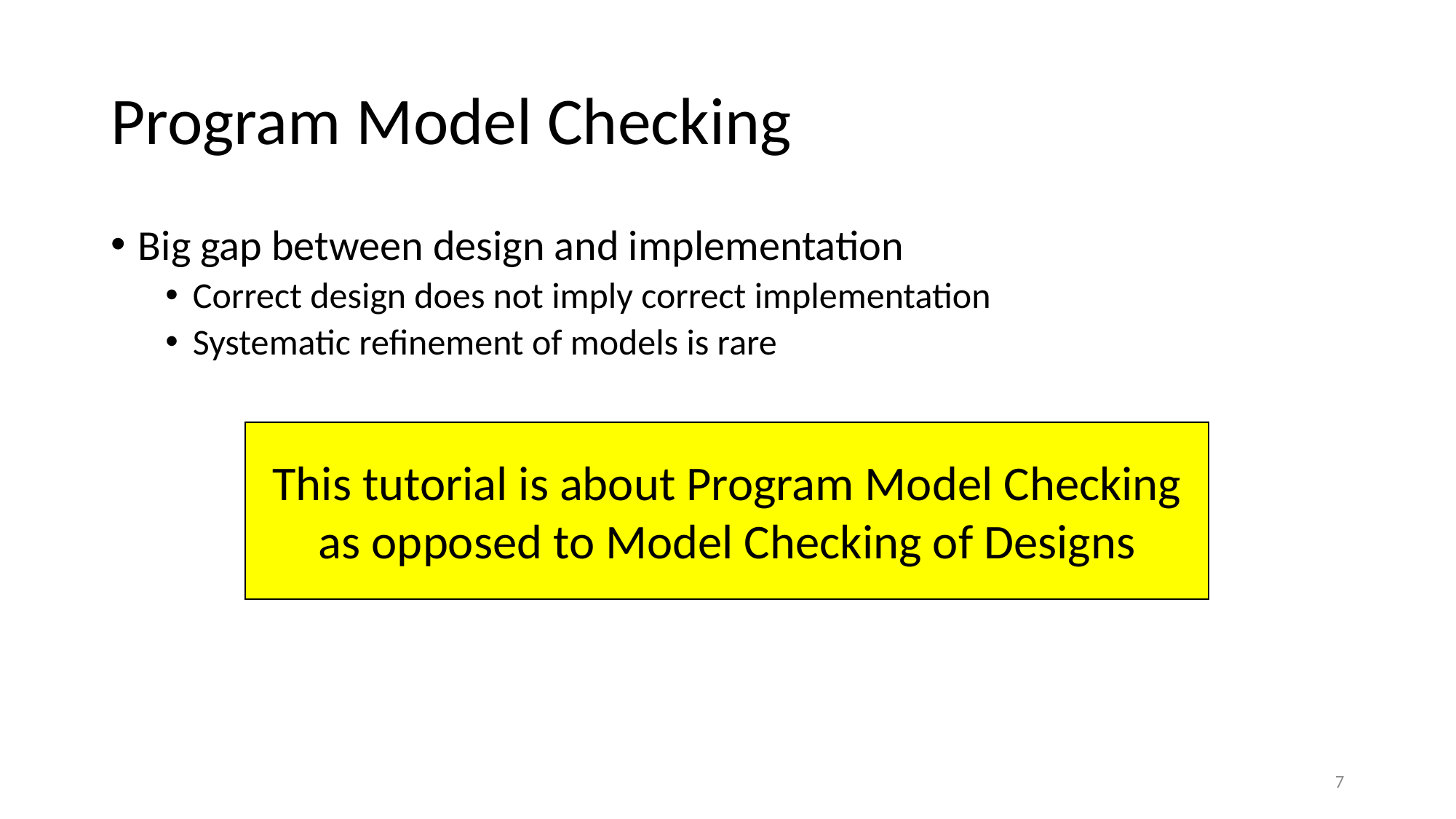

# Program Model Checking
Big gap between design and implementation
Correct design does not imply correct implementation
Systematic refinement of models is rare
This tutorial is about Program Model Checking as opposed to Model Checking of Designs
7